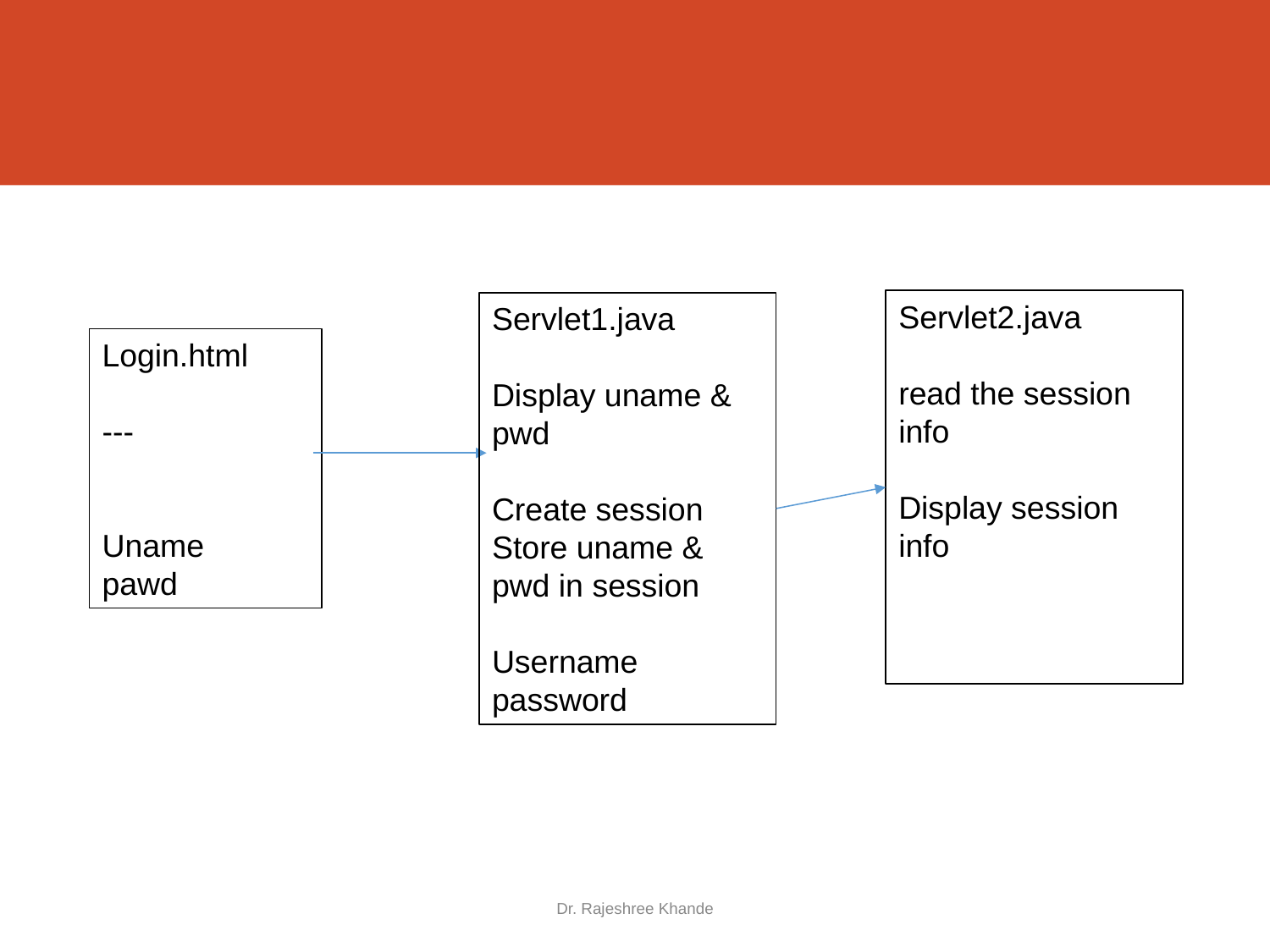

#
Servlet2.java

read the session info

Display session info

Servlet1.java

Display uname & pwd

Create session
Store uname & pwd in session

Username
password
Login.html

---

Uname
pawd
Dr. Rajeshree Khande